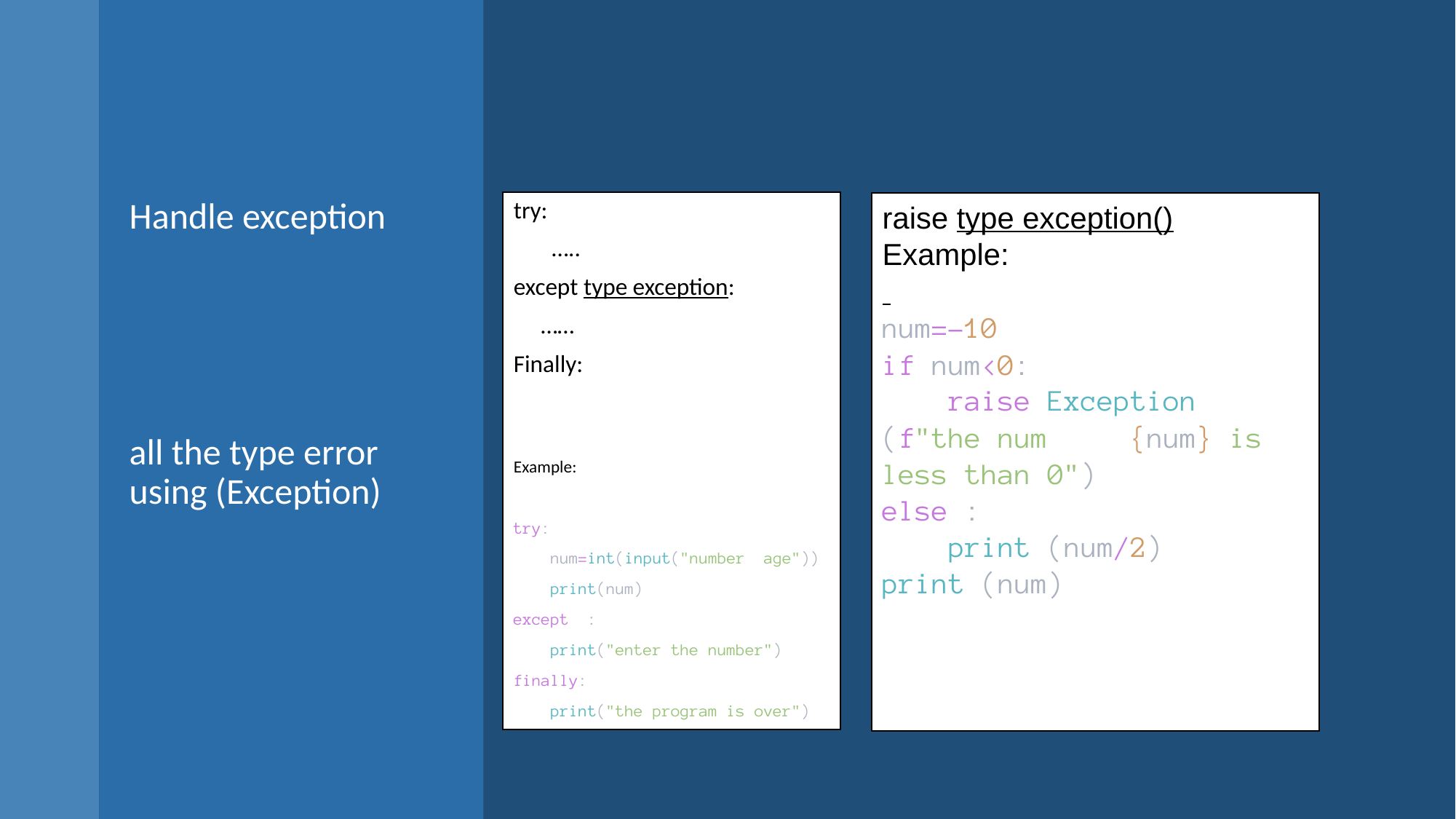

# Handle exception all the type error using (Exception)
try:
       …..
except type exception:
     ……
Finally:

Example:

try:
    num=int(input("number  age"))
    print(num)
except  :
    print("enter the number")
finally:
    print("the program is over")

raise type exception()
Example:

num=-10
if num<0:
    raise Exception (f"the num     {num} is less than 0")
else :
    print (num/2)
print (num)